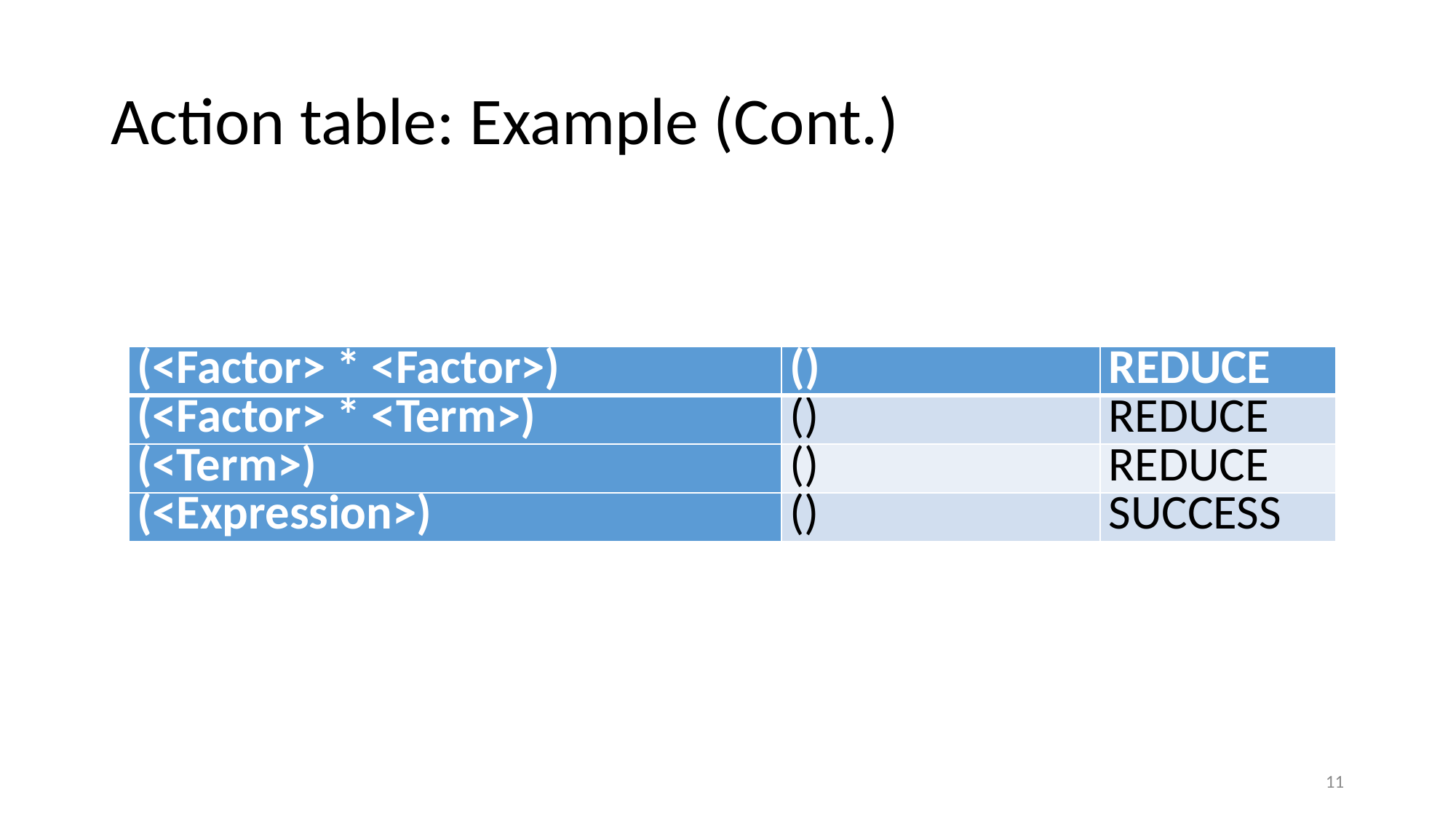

# Action table: Example (Cont.)
| (<Factor> \* <Factor>) | () | REDUCE |
| --- | --- | --- |
| (<Factor> \* <Term>) | () | REDUCE |
| (<Term>) | () | REDUCE |
| (<Expression>) | () | SUCCESS |
11